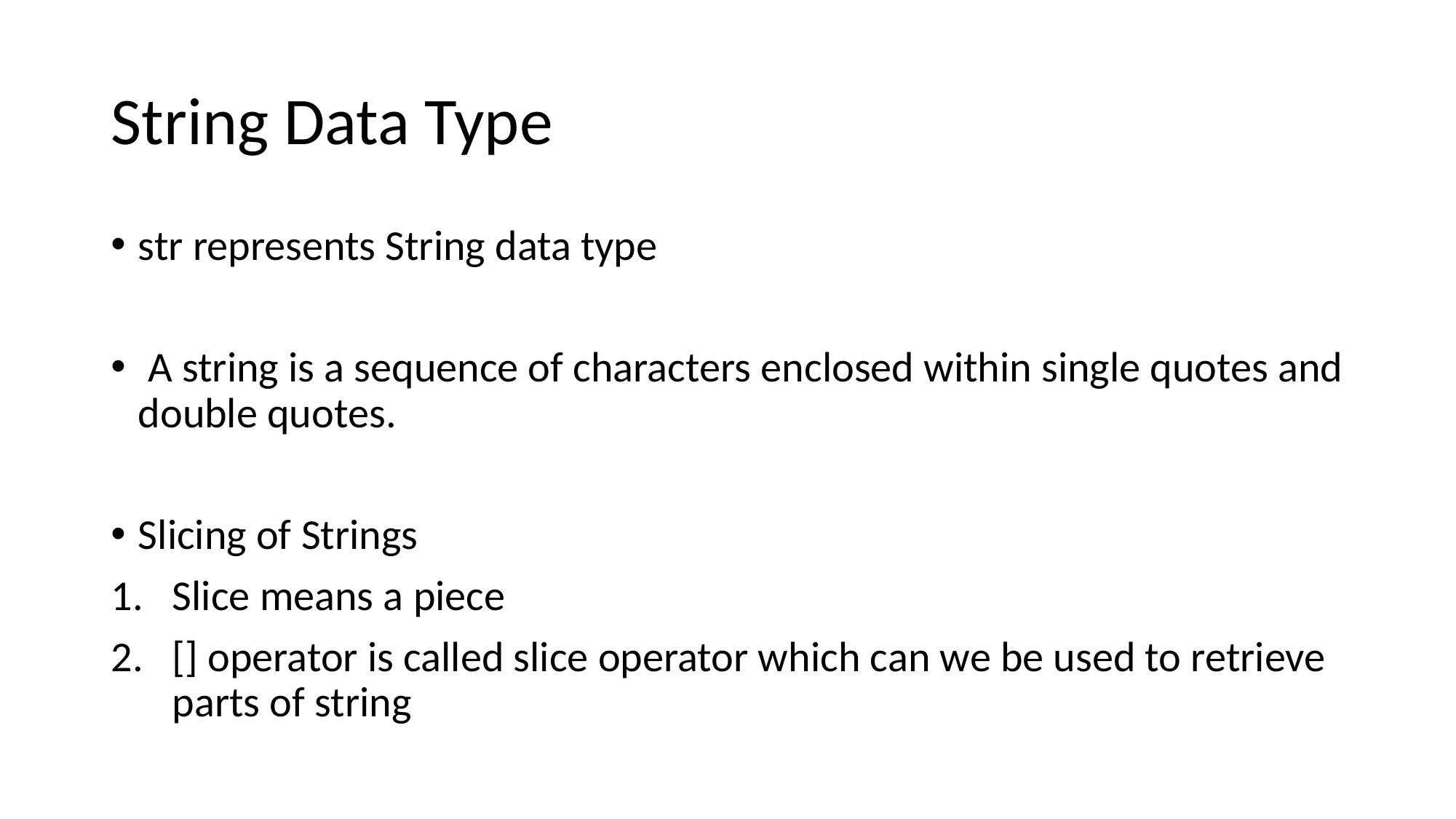

# String Data Type
str represents String data type

 A string is a sequence of characters enclosed within single quotes and double quotes.

Slicing of Strings
Slice means a piece
[] operator is called slice operator which can we be used to retrieve parts of string